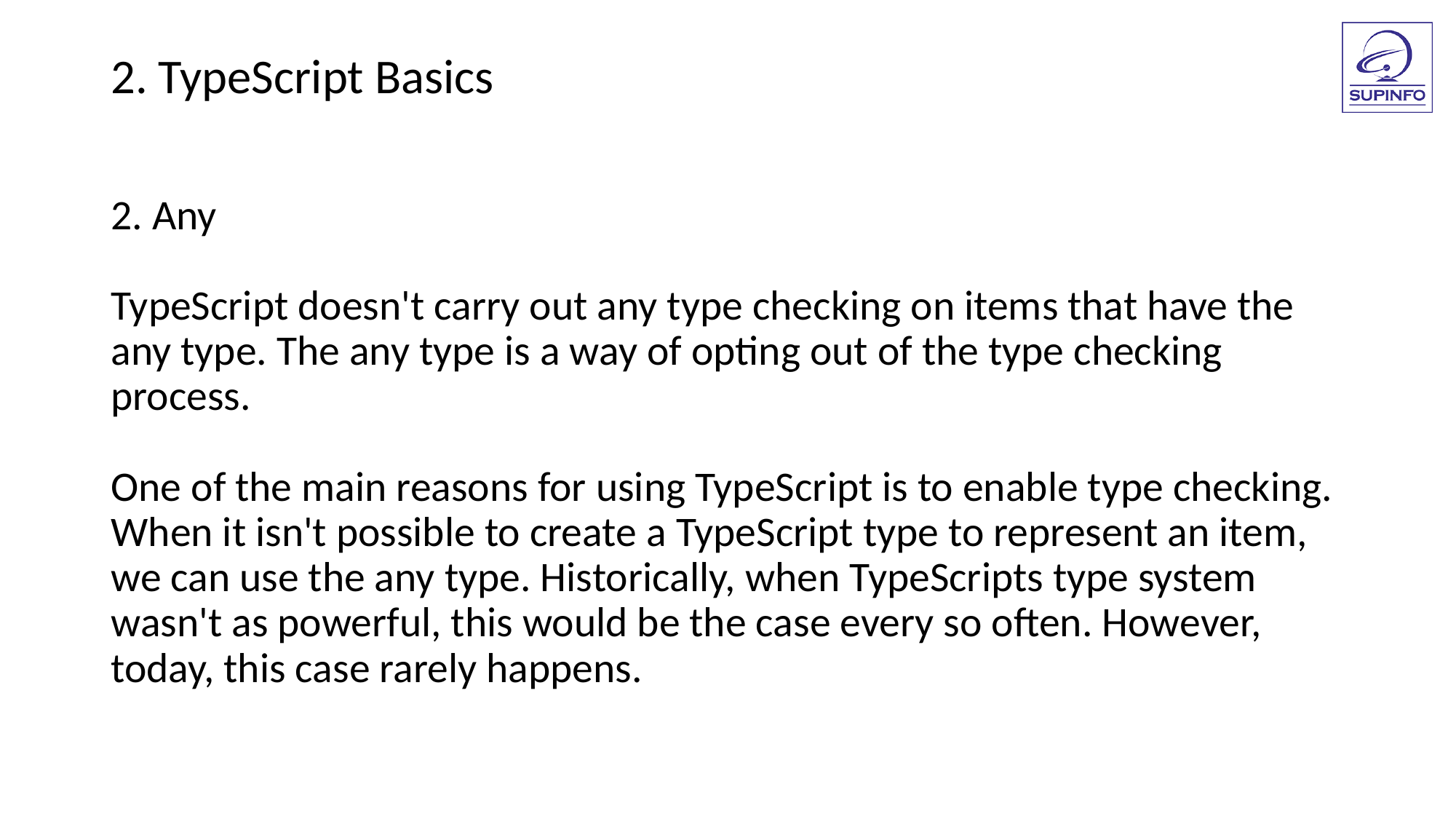

2. TypeScript Basics
2. Any

TypeScript doesn't carry out any type checking on items that have the any type. The any type is a way of opting out of the type checking process.

One of the main reasons for using TypeScript is to enable type checking.
When it isn't possible to create a TypeScript type to represent an item, we can use the any type. Historically, when TypeScripts type system wasn't as powerful, this would be the case every so often. However, today, this case rarely happens.